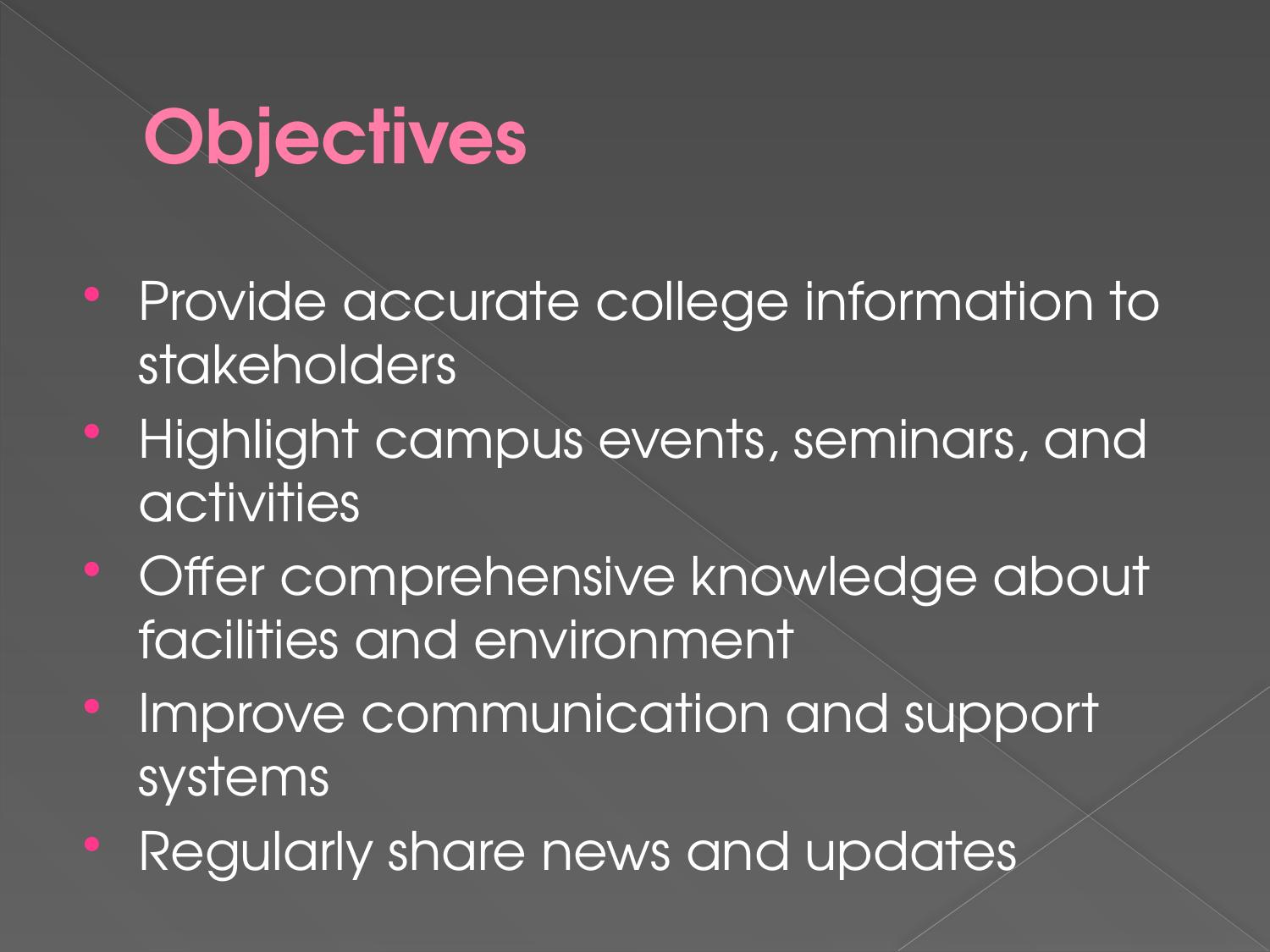

# Objectives
Provide accurate college information to stakeholders
Highlight campus events, seminars, and activities
Offer comprehensive knowledge about facilities and environment
Improve communication and support systems
Regularly share news and updates